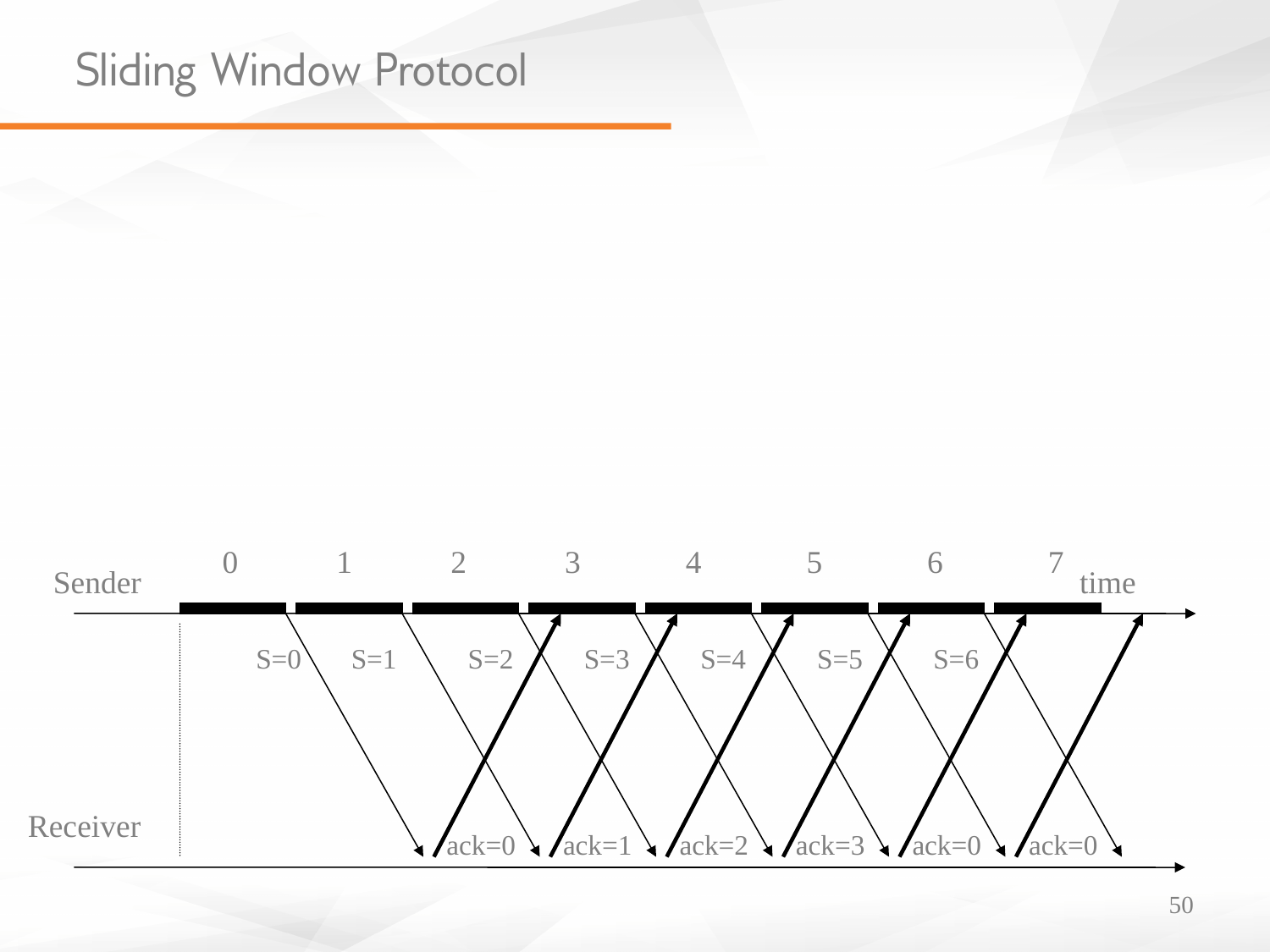

# Sliding Window Protocol
Keep sending packets without waiting for acknowledgements.
How many packets should be outstanding without acks?
The number of oustanding frames is the window size W
0
1
2
3
4
5
6
7
Sender
time

S=0

S=1
S=2
S=3
S=4
S=5
S=6

Receiver
ack=0
ack=1
ack=2
ack=3
ack=0
ack=0

50